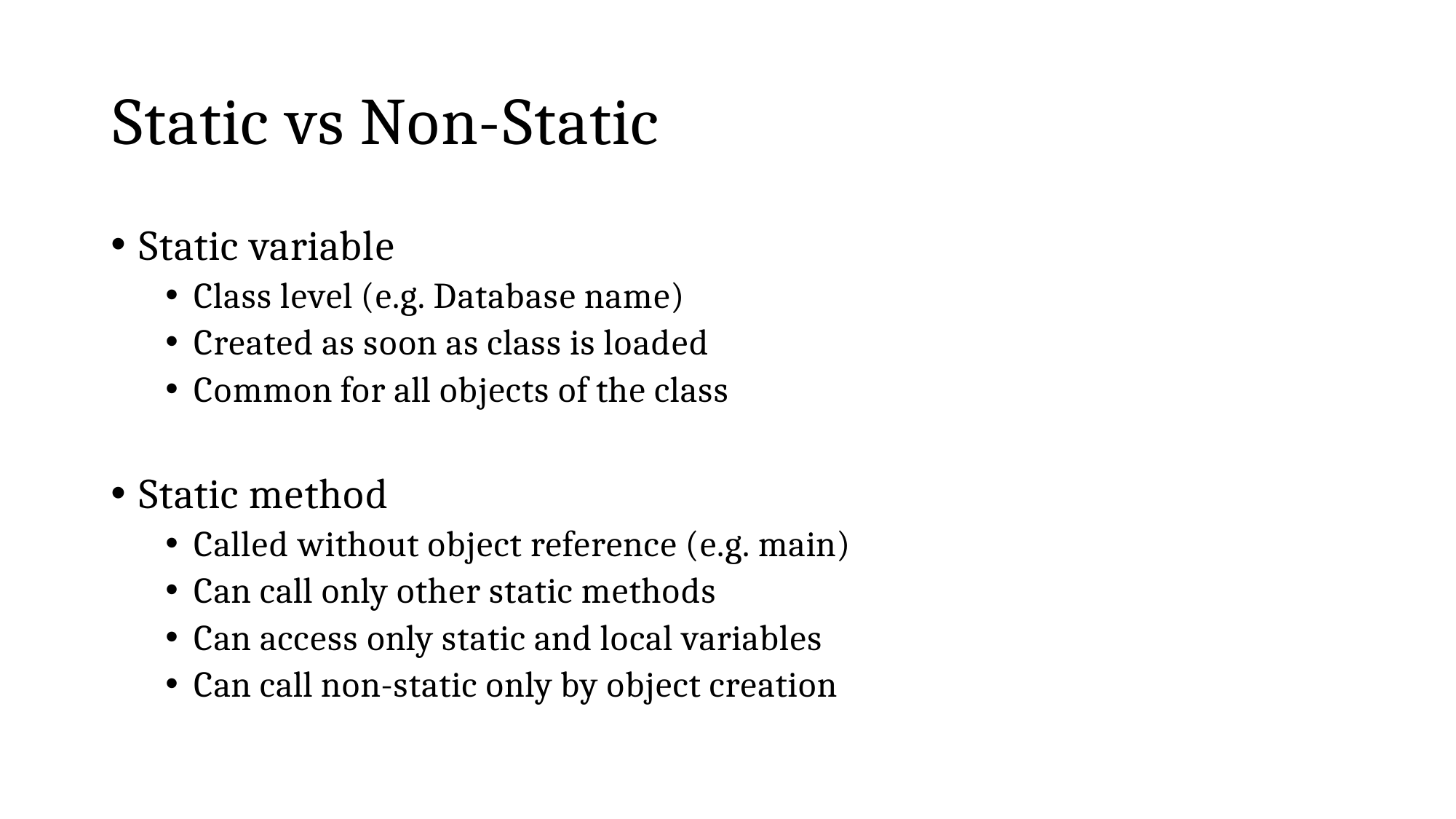

# Static vs Non-Static
Static variable
Class level (e.g. Database name)
Created as soon as class is loaded
Common for all objects of the class

Static method
Called without object reference (e.g. main)
Can call only other static methods
Can access only static and local variables
Can call non-static only by object creation